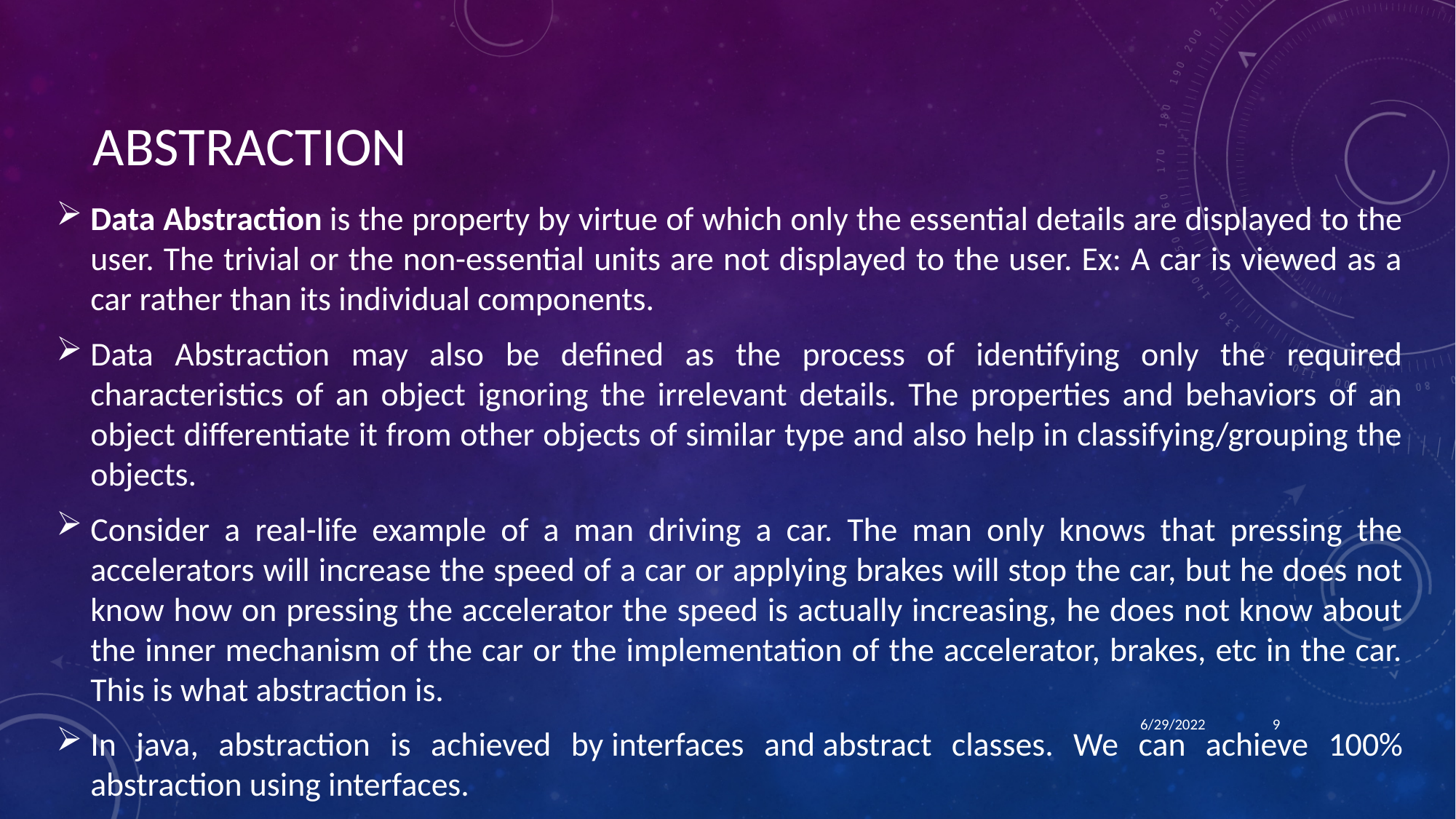

# abstraction
Data Abstraction is the property by virtue of which only the essential details are displayed to the user. The trivial or the non-essential units are not displayed to the user. Ex: A car is viewed as a car rather than its individual components.
Data Abstraction may also be defined as the process of identifying only the required characteristics of an object ignoring the irrelevant details. The properties and behaviors of an object differentiate it from other objects of similar type and also help in classifying/grouping the objects.
Consider a real-life example of a man driving a car. The man only knows that pressing the accelerators will increase the speed of a car or applying brakes will stop the car, but he does not know how on pressing the accelerator the speed is actually increasing, he does not know about the inner mechanism of the car or the implementation of the accelerator, brakes, etc in the car. This is what abstraction is.
In java, abstraction is achieved by interfaces and abstract classes. We can achieve 100% abstraction using interfaces.

6/29/2022
9